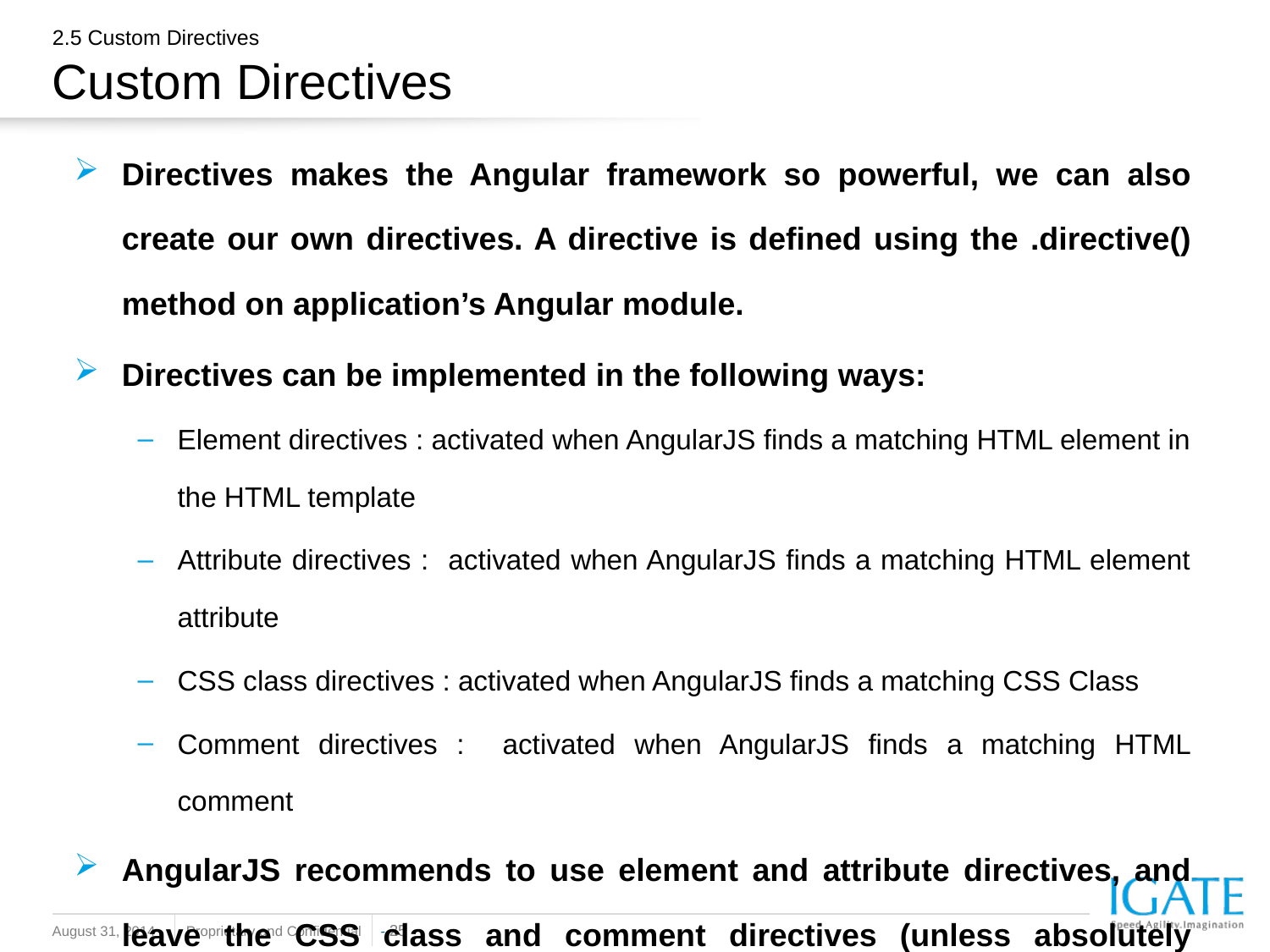

# 2.5 Custom Directives Custom Directives
Directives makes the Angular framework so powerful, we can also create our own directives. A directive is defined using the .directive() method on application’s Angular module.
Directives can be implemented in the following ways:
Element directives : activated when AngularJS finds a matching HTML element in the HTML template
Attribute directives :  activated when AngularJS finds a matching HTML element attribute
CSS class directives : activated when AngularJS finds a matching CSS Class
Comment directives :  activated when AngularJS finds a matching HTML comment
AngularJS recommends to use element and attribute directives, and leave the CSS class and comment directives (unless absolutely necessary).